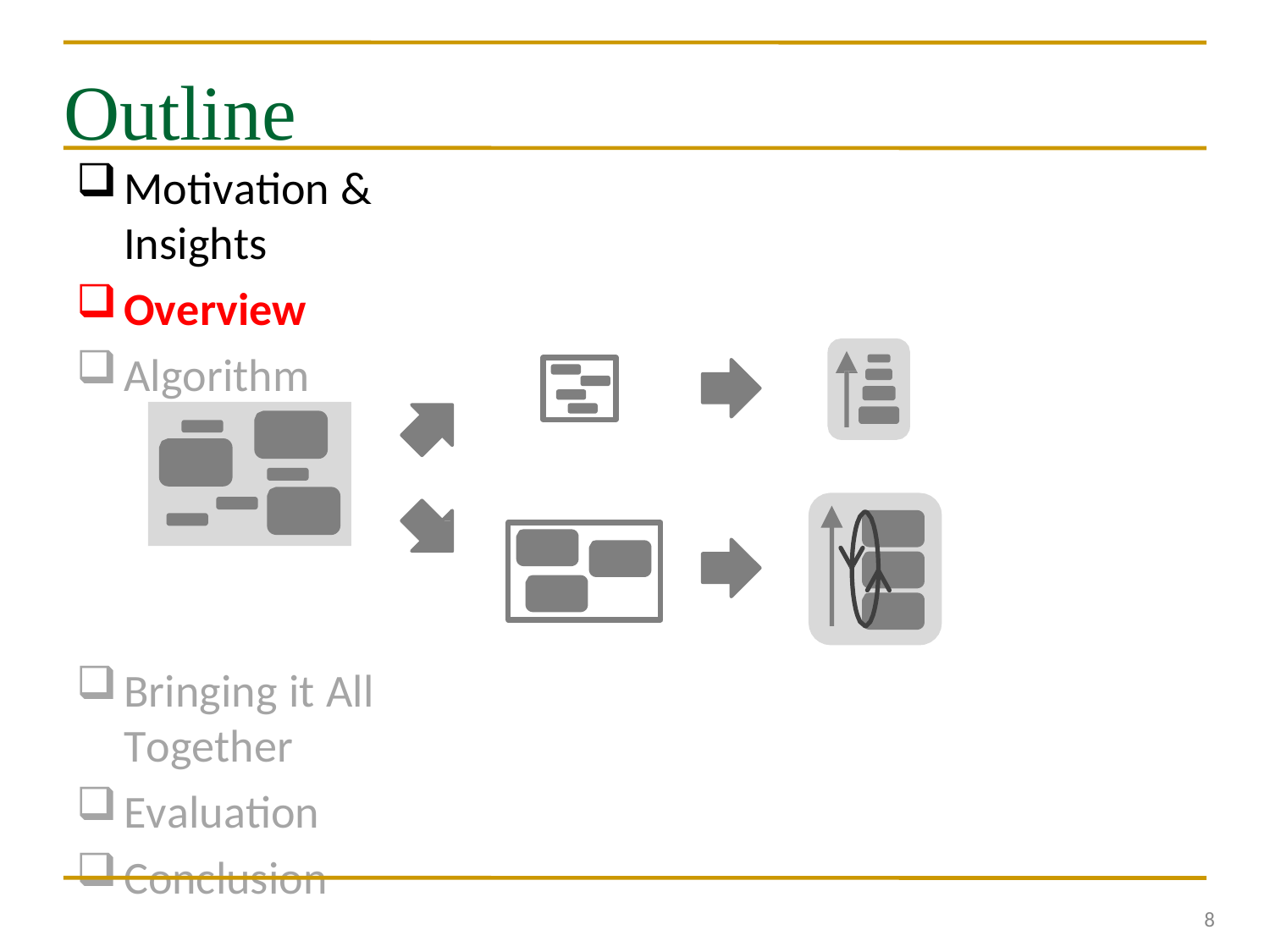

# Outline

Motivation & Insights
Overview
Algorithm

Bringing it All Together
Evaluation
Conclusion

8